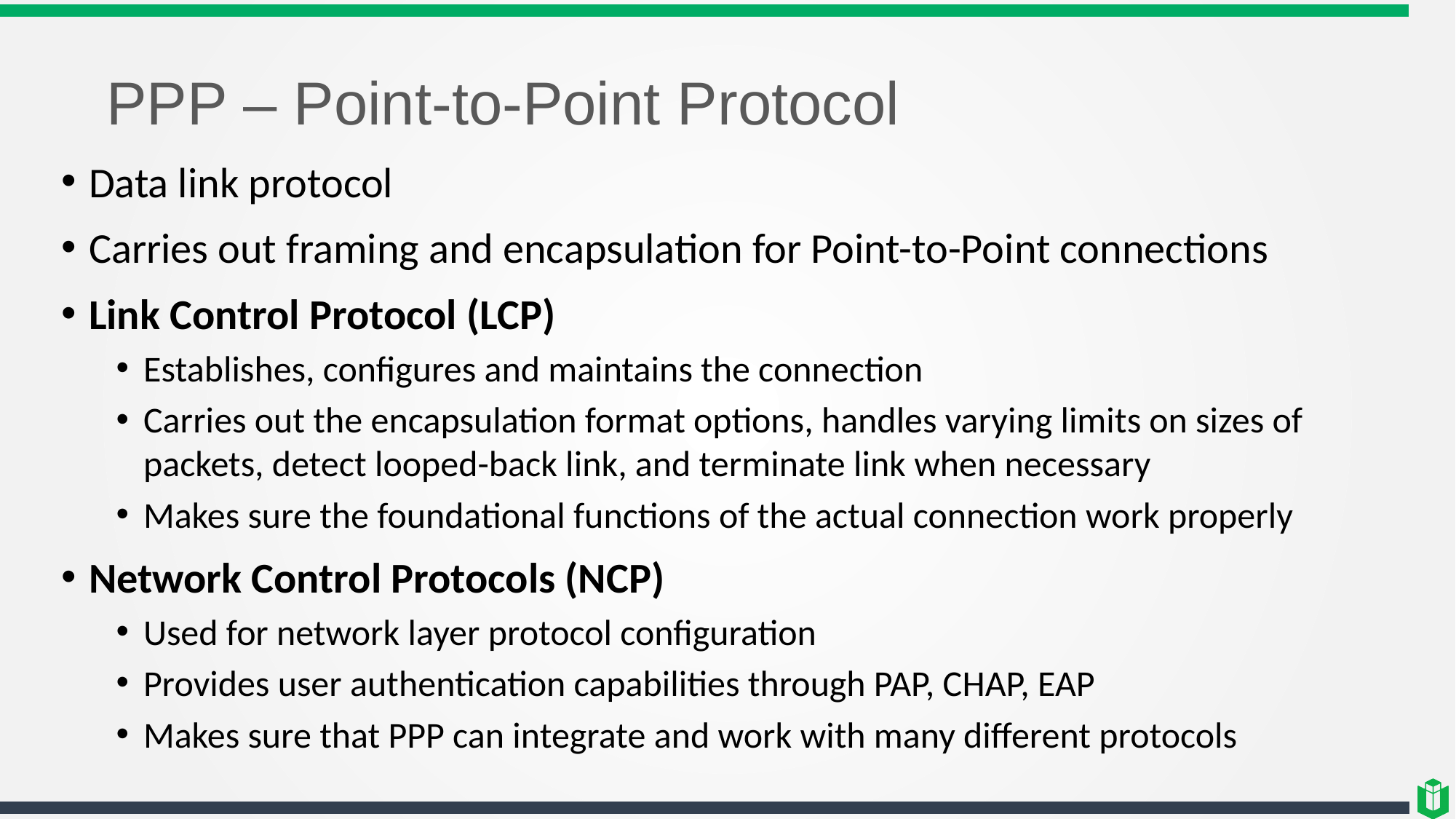

# PPP – Point-to-Point Protocol
Data link protocol
Carries out framing and encapsulation for Point-to-Point connections
Link Control Protocol (LCP)
Establishes, configures and maintains the connection
Carries out the encapsulation format options, handles varying limits on sizes of packets, detect looped-back link, and terminate link when necessary
Makes sure the foundational functions of the actual connection work properly
Network Control Protocols (NCP)
Used for network layer protocol configuration
Provides user authentication capabilities through PAP, CHAP, EAP
Makes sure that PPP can integrate and work with many different protocols